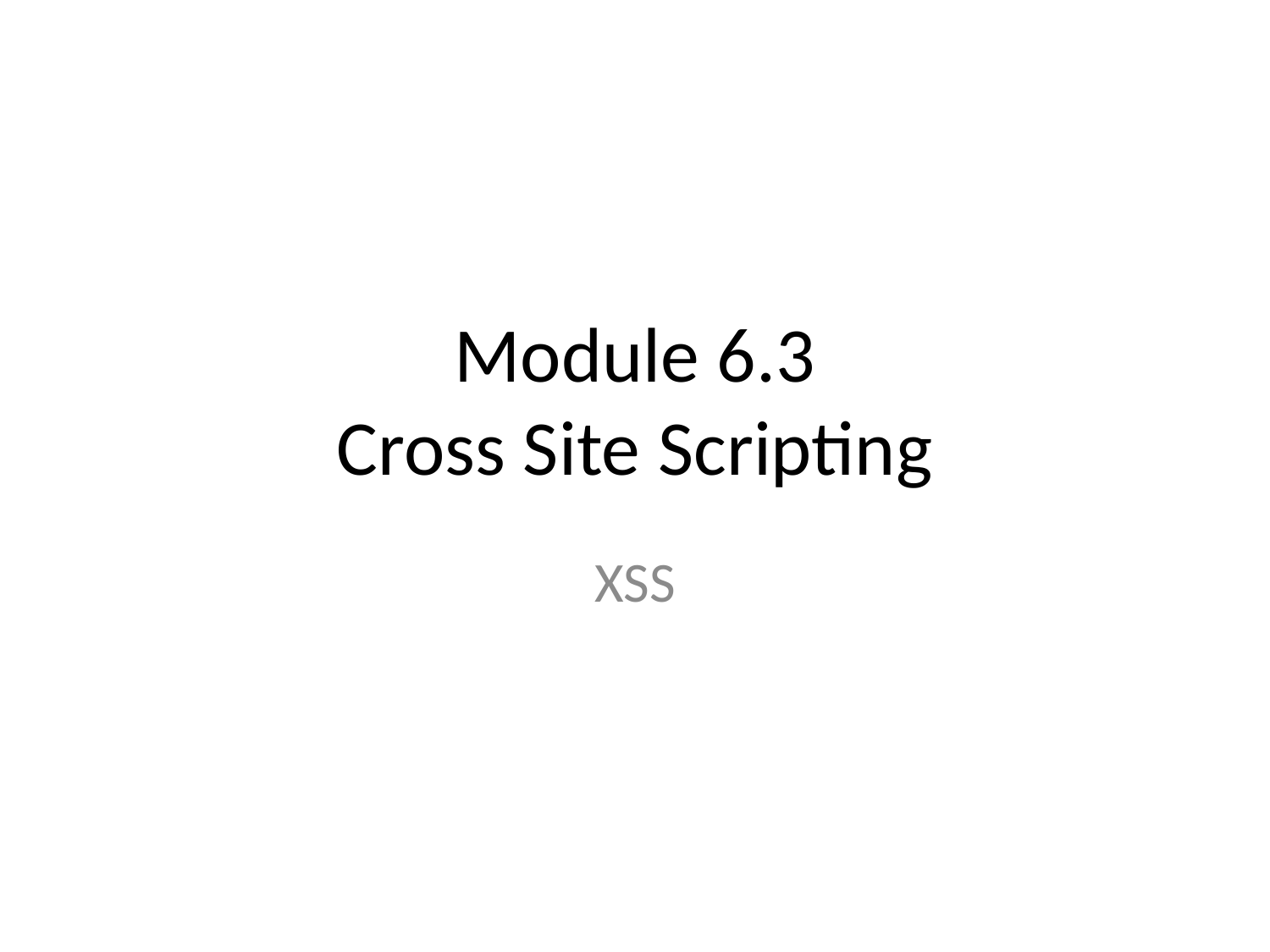

# Module 6.3 Cross Site Scripting
XSS